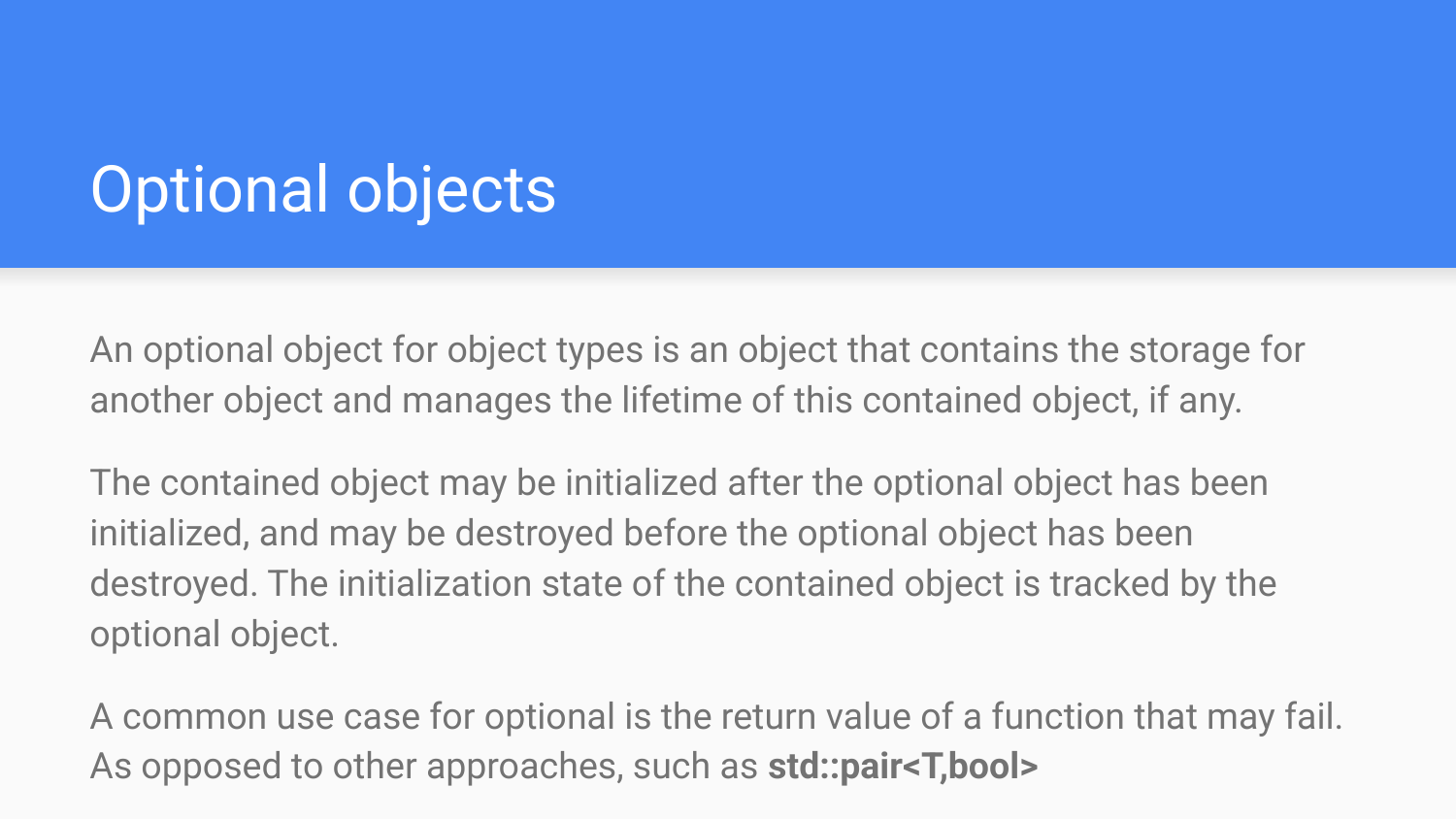

# Optional objects
An optional object for object types is an object that contains the storage for another object and manages the lifetime of this contained object, if any.
The contained object may be initialized after the optional object has been initialized, and may be destroyed before the optional object has been destroyed. The initialization state of the contained object is tracked by the optional object.
A common use case for optional is the return value of a function that may fail. As opposed to other approaches, such as std::pair<T,bool>